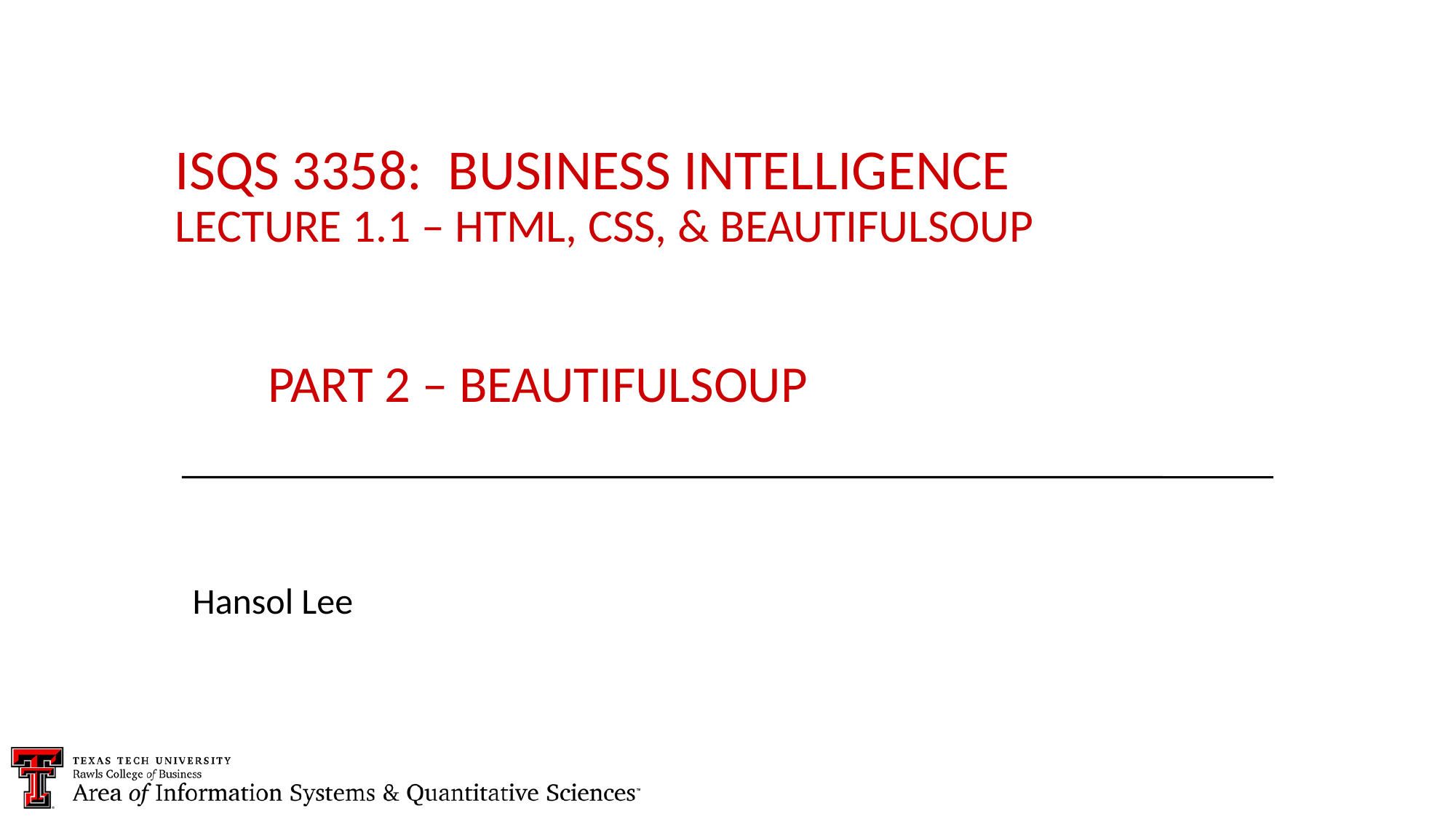

ISQS 3358:  Business Intelligence
Lecture 1.1 – HTML, CSS, & BeautifulSOUP
	Part 2 – BeautifulSoup

Hansol Lee